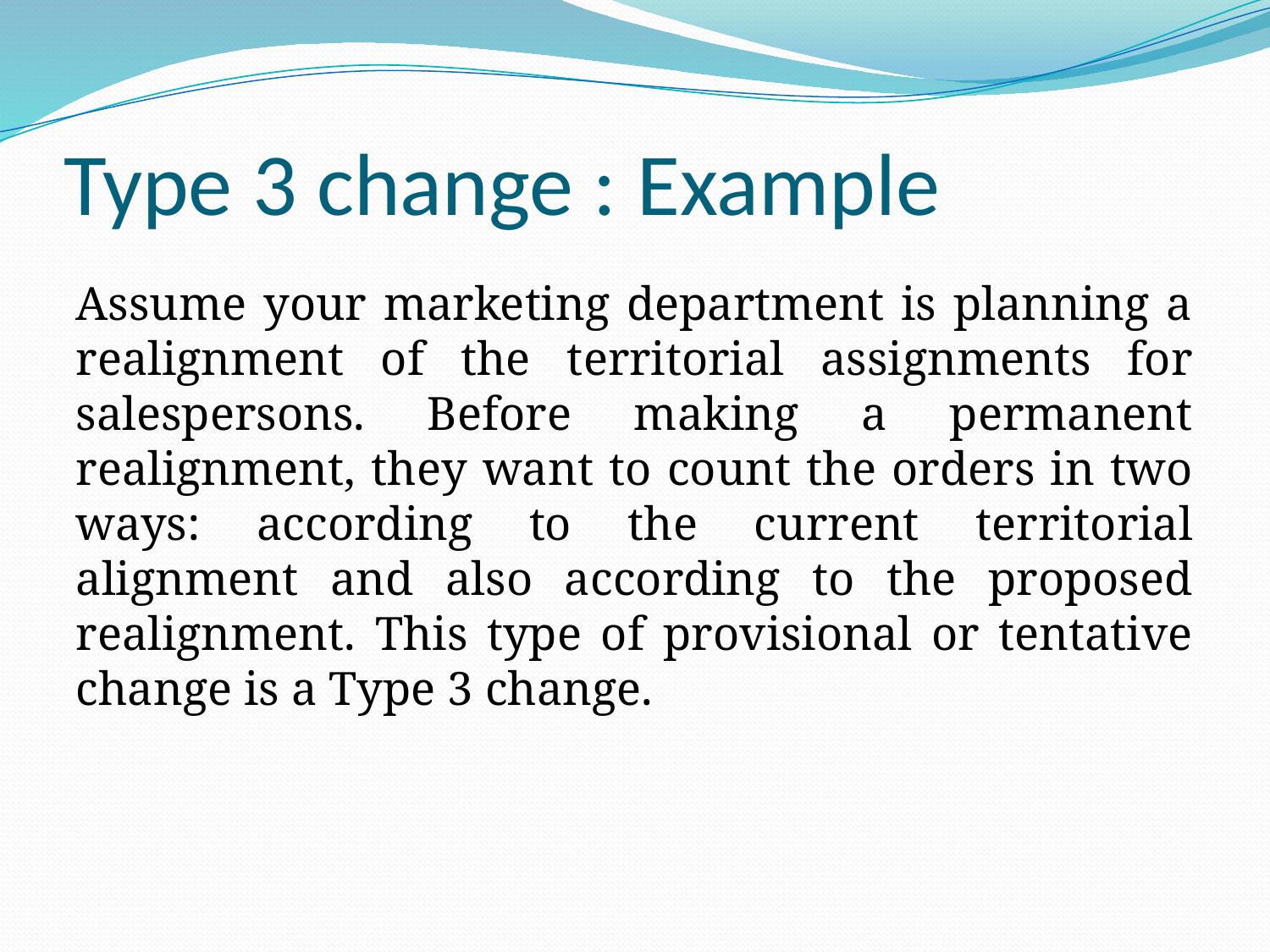

# Type 3 change : Example
Assume your marketing department is planning a realignment of the territorial assignments for salespersons. Before making a permanent realignment, they want to count the orders in two ways: according to the current territorial alignment and also according to the proposed realignment. This type of provisional or tentative change is a Type 3 change.